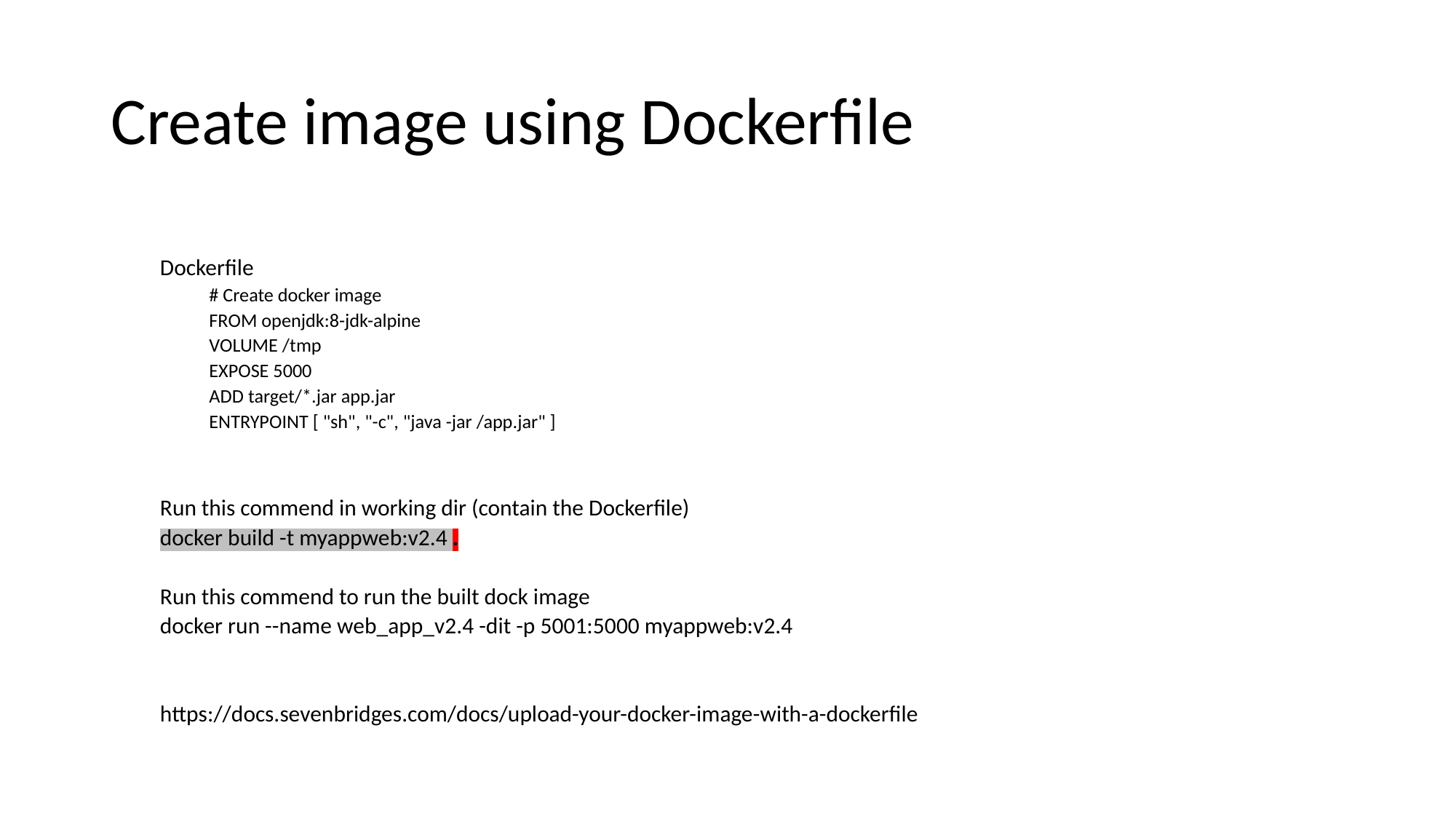

# Create image using Dockerfile

Dockerfile
# Create docker image
FROM openjdk:8-jdk-alpine
VOLUME /tmp
EXPOSE 5000
ADD target/*.jar app.jar
ENTRYPOINT [ "sh", "-c", "java -jar /app.jar" ]

Run this commend in working dir (contain the Dockerfile)
	docker build -t myappweb:v2.4 .

Run this commend to run the built dock image
	docker run --name web_app_v2.4 -dit -p 5001:5000 myappweb:v2.4

https://docs.sevenbridges.com/docs/upload-your-docker-image-with-a-dockerfile